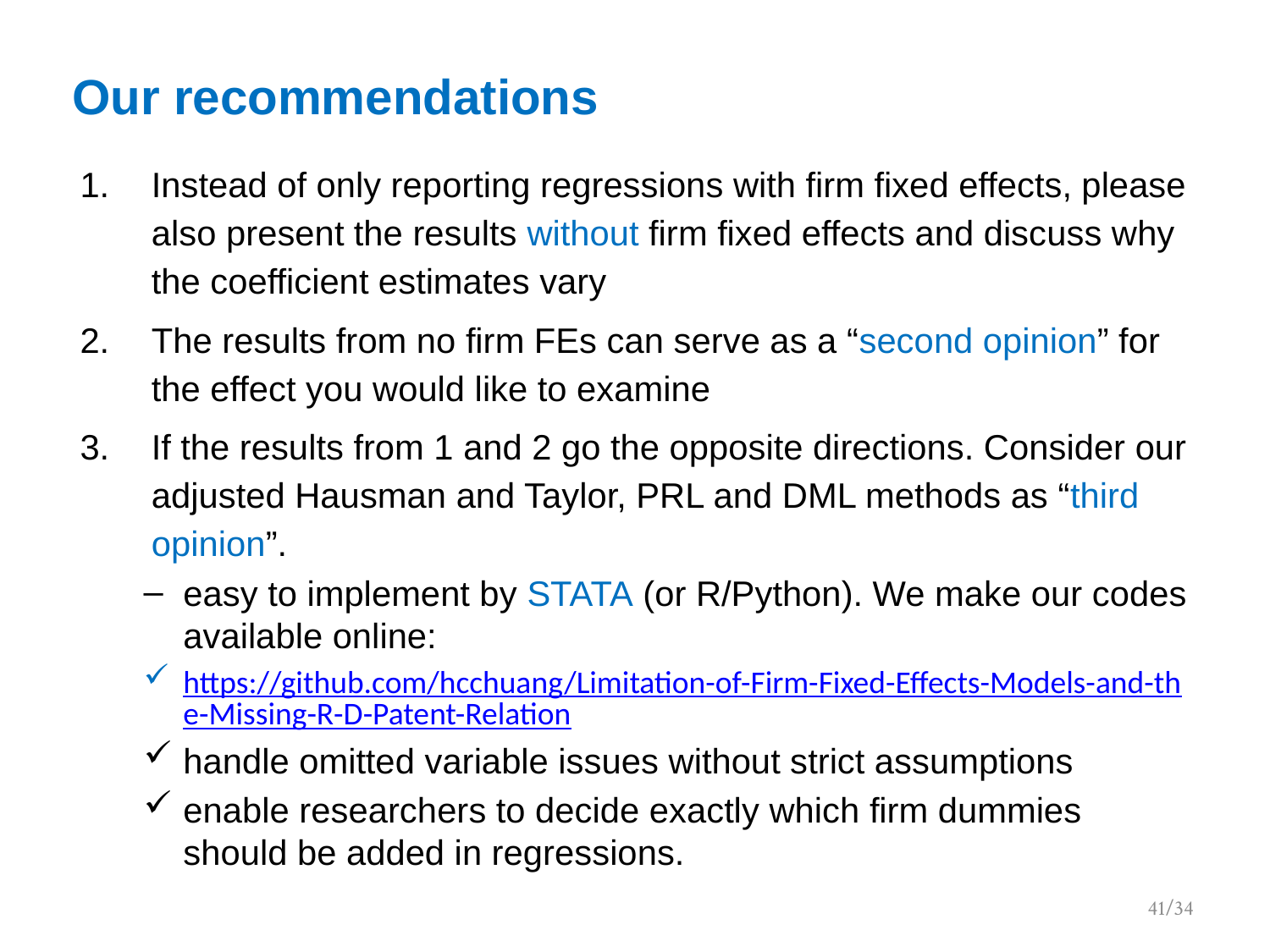

# Our recommendations
Instead of only reporting regressions with firm fixed effects, please also present the results without firm fixed effects and discuss why the coefficient estimates vary
The results from no firm FEs can serve as a “second opinion” for the effect you would like to examine
If the results from 1 and 2 go the opposite directions. Consider our adjusted Hausman and Taylor, PRL and DML methods as “third opinion”.
easy to implement by STATA (or R/Python). We make our codes available online:
https://github.com/hcchuang/Limitation-of-Firm-Fixed-Effects-Models-and-the-Missing-R-D-Patent-Relation
handle omitted variable issues without strict assumptions
enable researchers to decide exactly which firm dummies should be added in regressions.

41/34